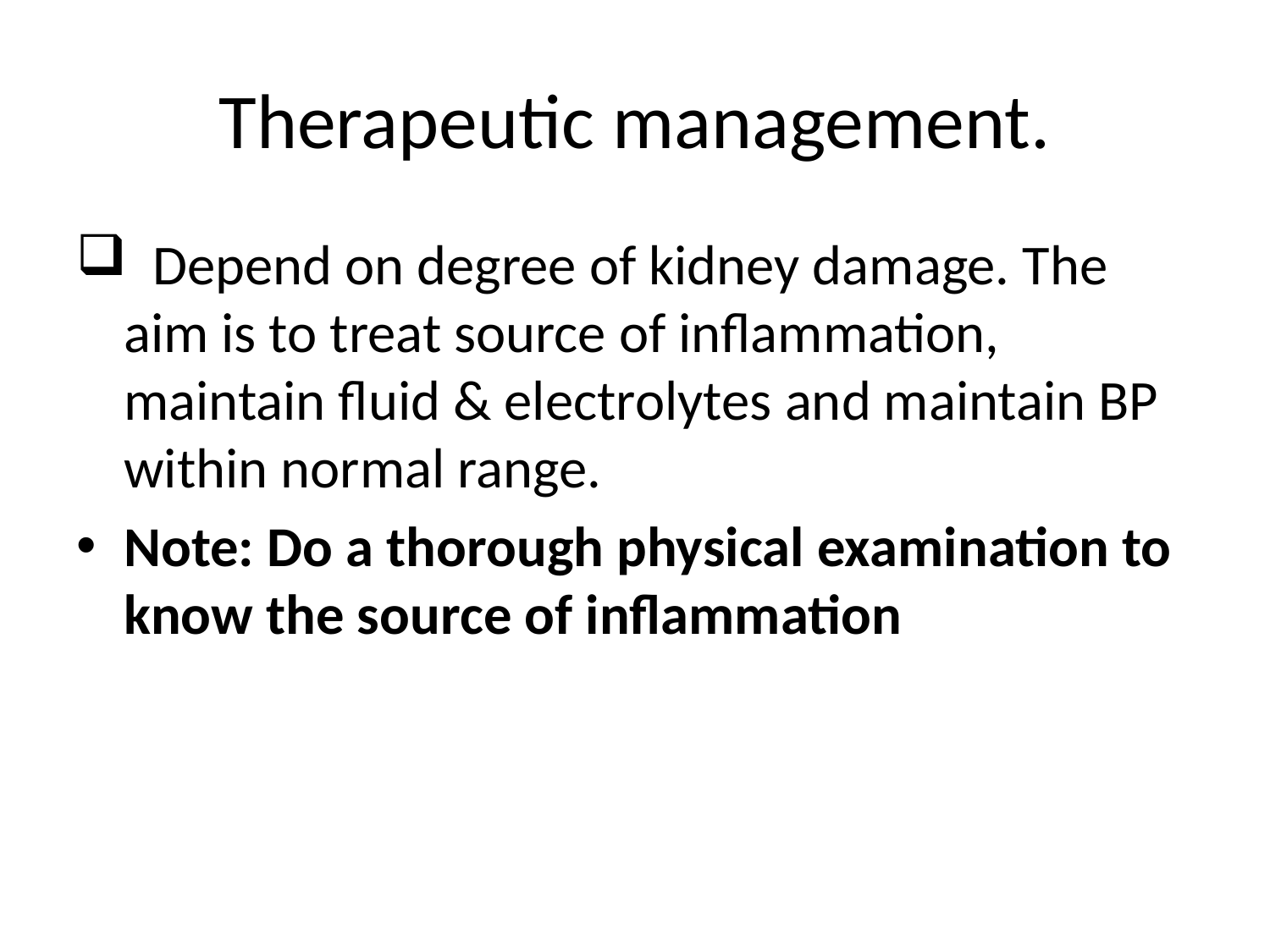

# Therapeutic management.
  Depend on degree of kidney damage. The aim is to treat source of inflammation, maintain fluid & electrolytes and maintain BP within normal range.
Note: Do a thorough physical examination to know the source of inflammation